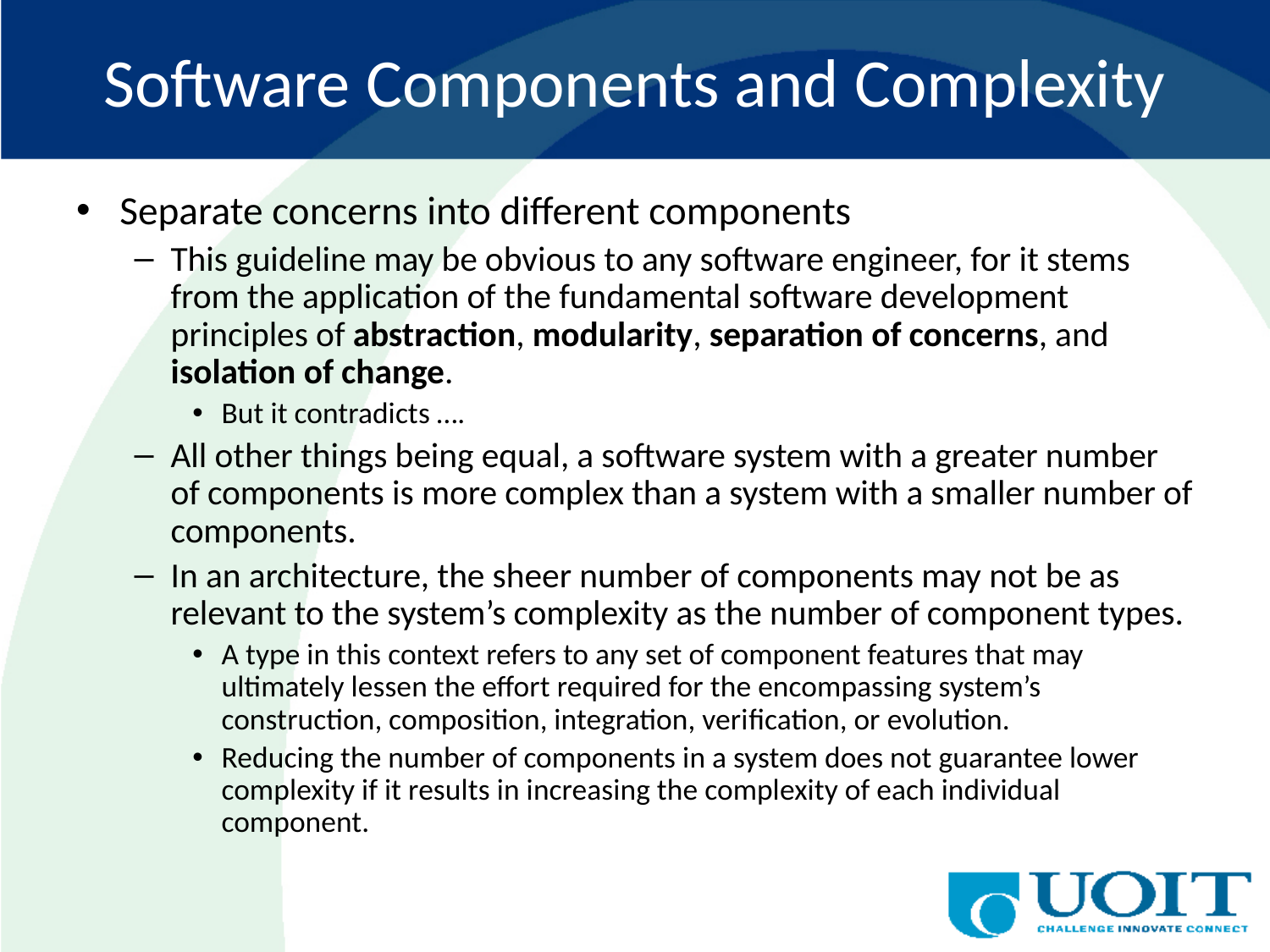

# Software Components and Complexity
Separate concerns into different components
This guideline may be obvious to any software engineer, for it stems from the application of the fundamental software development principles of abstraction, modularity, separation of concerns, and isolation of change.
But it contradicts ….
All other things being equal, a software system with a greater number of components is more complex than a system with a smaller number of components.
In an architecture, the sheer number of components may not be as relevant to the system’s complexity as the number of component types.
A type in this context refers to any set of component features that may ultimately lessen the effort required for the encompassing system’s construction, composition, integration, veriﬁcation, or evolution.
Reducing the number of components in a system does not guarantee lower complexity if it results in increasing the complexity of each individual component.